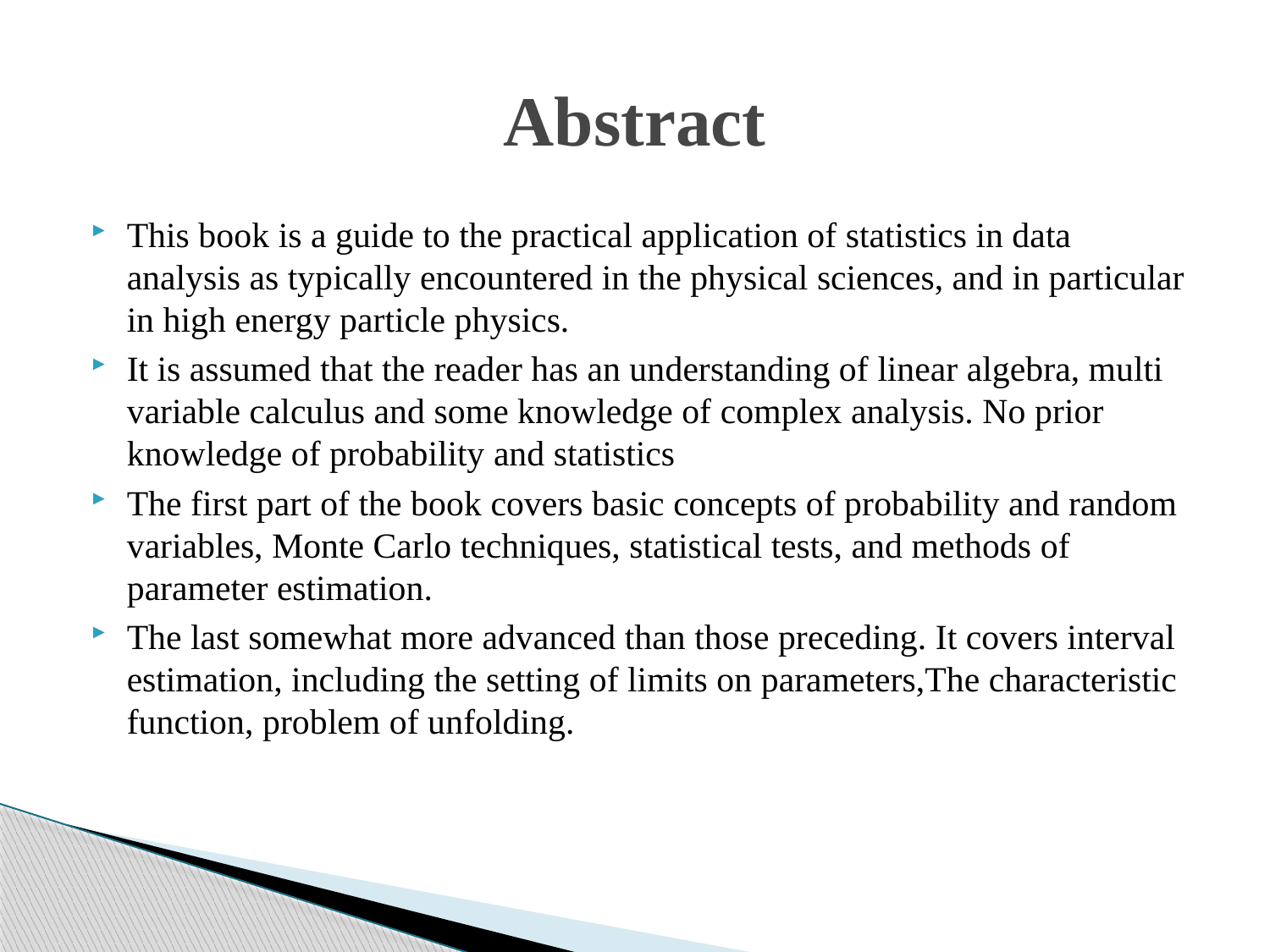

# Abstract
This book is a guide to the practical application of statistics in data analysis as typically encountered in the physical sciences, and in particular in high energy particle physics.
It is assumed that the reader has an understanding of linear algebra, multi variable calculus and some knowledge of complex analysis. No prior knowledge of probability and statistics
The first part of the book covers basic concepts of probability and random variables, Monte Carlo techniques, statistical tests, and methods of parameter estimation.
The last somewhat more advanced than those preceding. It covers interval estimation, including the setting of limits on parameters,The characteristic function, problem of unfolding.